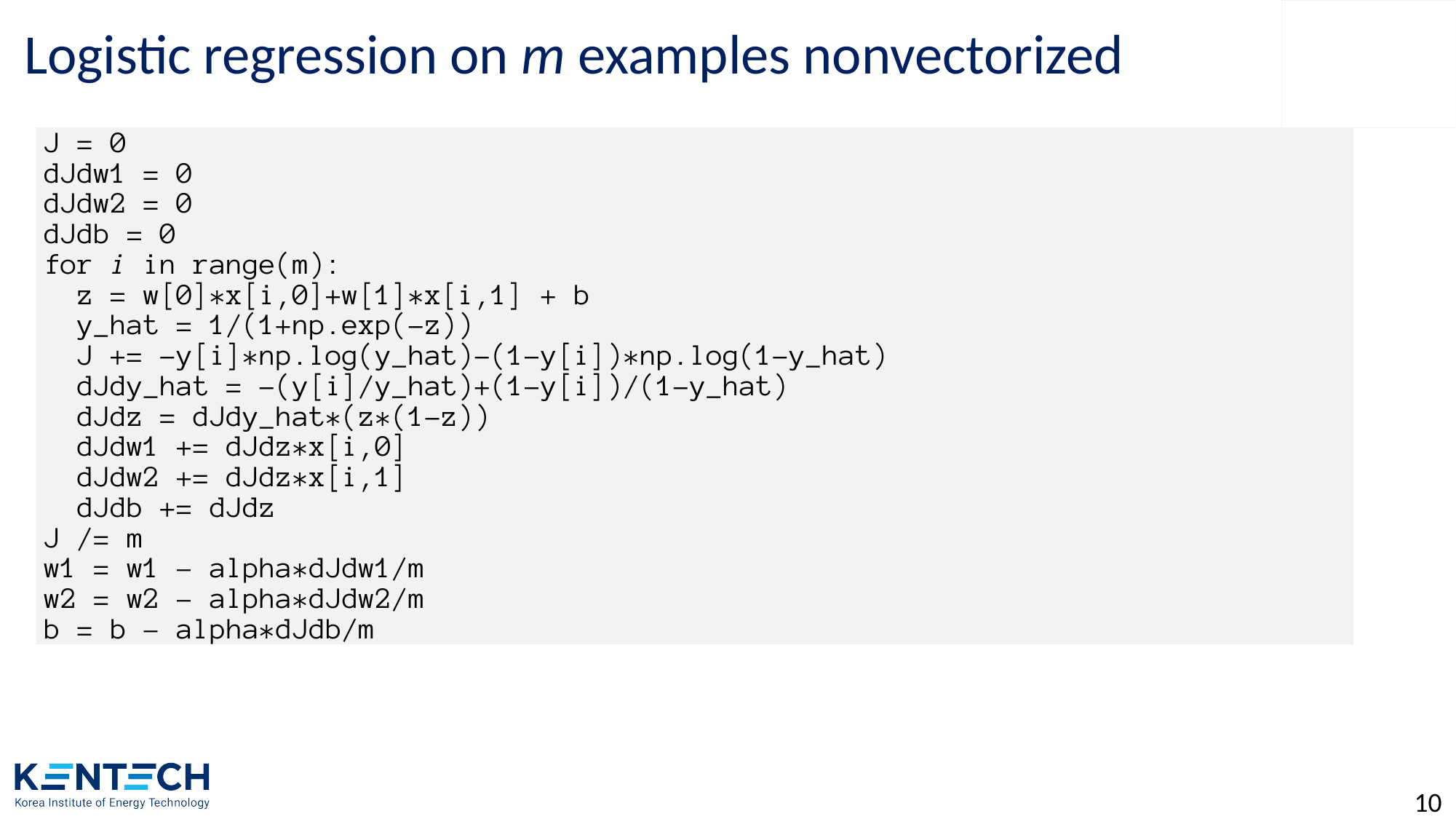

# Logistic regression on m examples nonvectorized
| J = 0 dJdw1 = 0 dJdw2 = 0 dJdb = 0 for i in range(m): z = w[0]\*x[i,0]+w[1]\*x[i,1] + b y\_hat = 1/(1+np.exp(-z)) J += -y[i]\*np.log(y\_hat)-(1-y[i])\*np.log(1-y\_hat) dJdy\_hat = -(y[i]/y\_hat)+(1-y[i])/(1-y\_hat) dJdz = dJdy\_hat\*(z\*(1-z)) dJdw1 += dJdz\*x[i,0] dJdw2 += dJdz\*x[i,1] dJdb += dJdz J /= m w1 = w1 – alpha\*dJdw1/m w2 = w2 – alpha\*dJdw2/m b = b – alpha\*dJdb/m |
| --- |
10